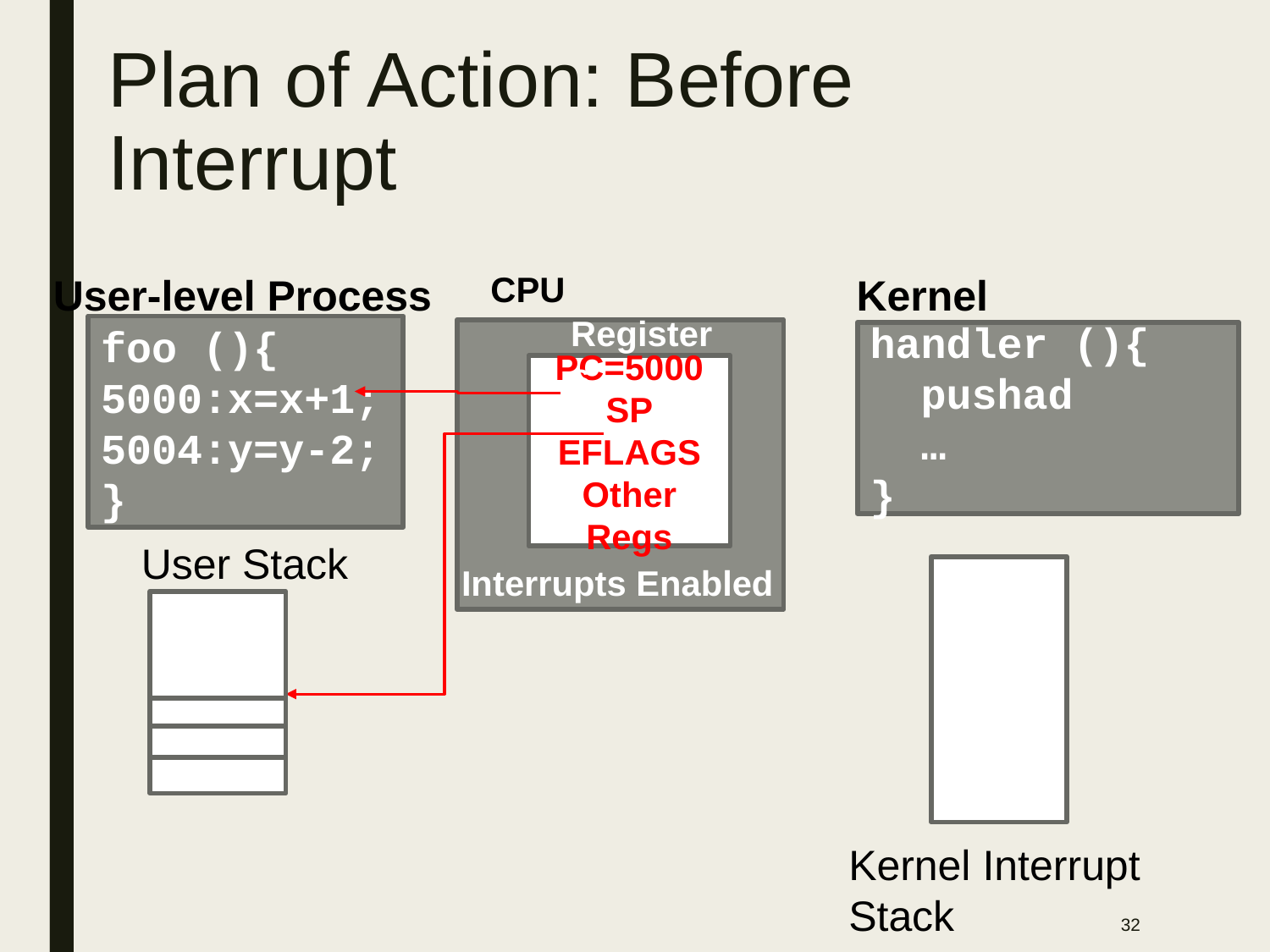

# Plan of Action: Before Interrupt
CPU

User-level Process
foo (){
5000:x=x+1;
5004:y=y-2;
}
Kernel
handler (){
  pushad
  …
}
Registers
PC=5000
SP
EFLAGS
Other Regs
User Stack
Interrupts Enabled

Kernel Interrupt Stack
32